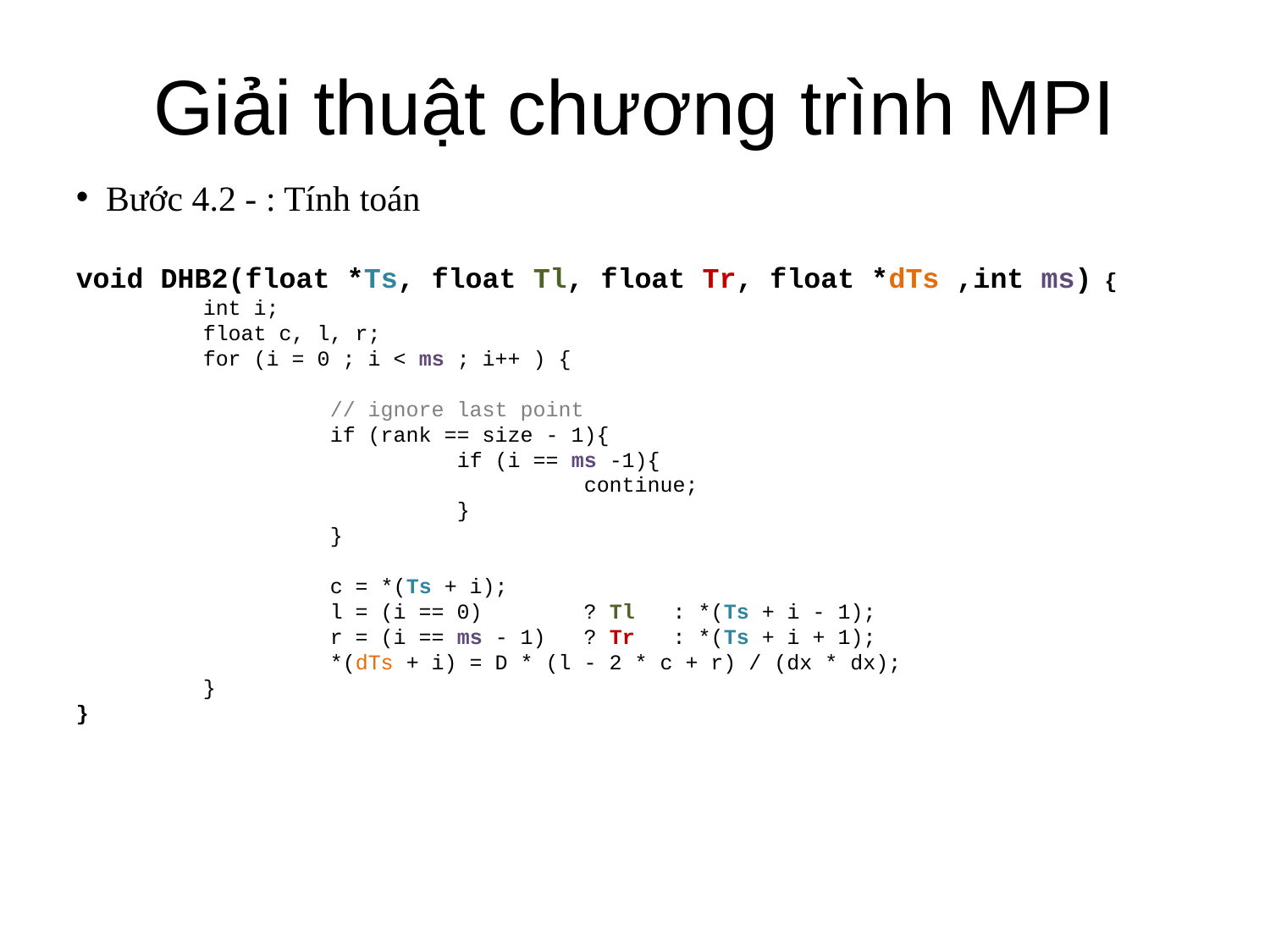

Giải thuật chương trình MPI
Bước 4.2 - : Tính toán

void DHB2(float *Ts, float Tl, float Tr, float *dTs ,int ms) {
	int i;
	float c, l, r;
	for (i = 0 ; i < ms ; i++ ) {

		// ignore last point
		if (rank == size - 1){
			if (i == ms -1){
				continue;
			}
		}

		c = *(Ts + i);
		l = (i == 0)        ? Tl   : *(Ts + i - 1);
		r = (i == ms - 1)   ? Tr   : *(Ts + i + 1);
		*(dTs + i) = D * (l - 2 * c + r) / (dx * dx);
	}
}